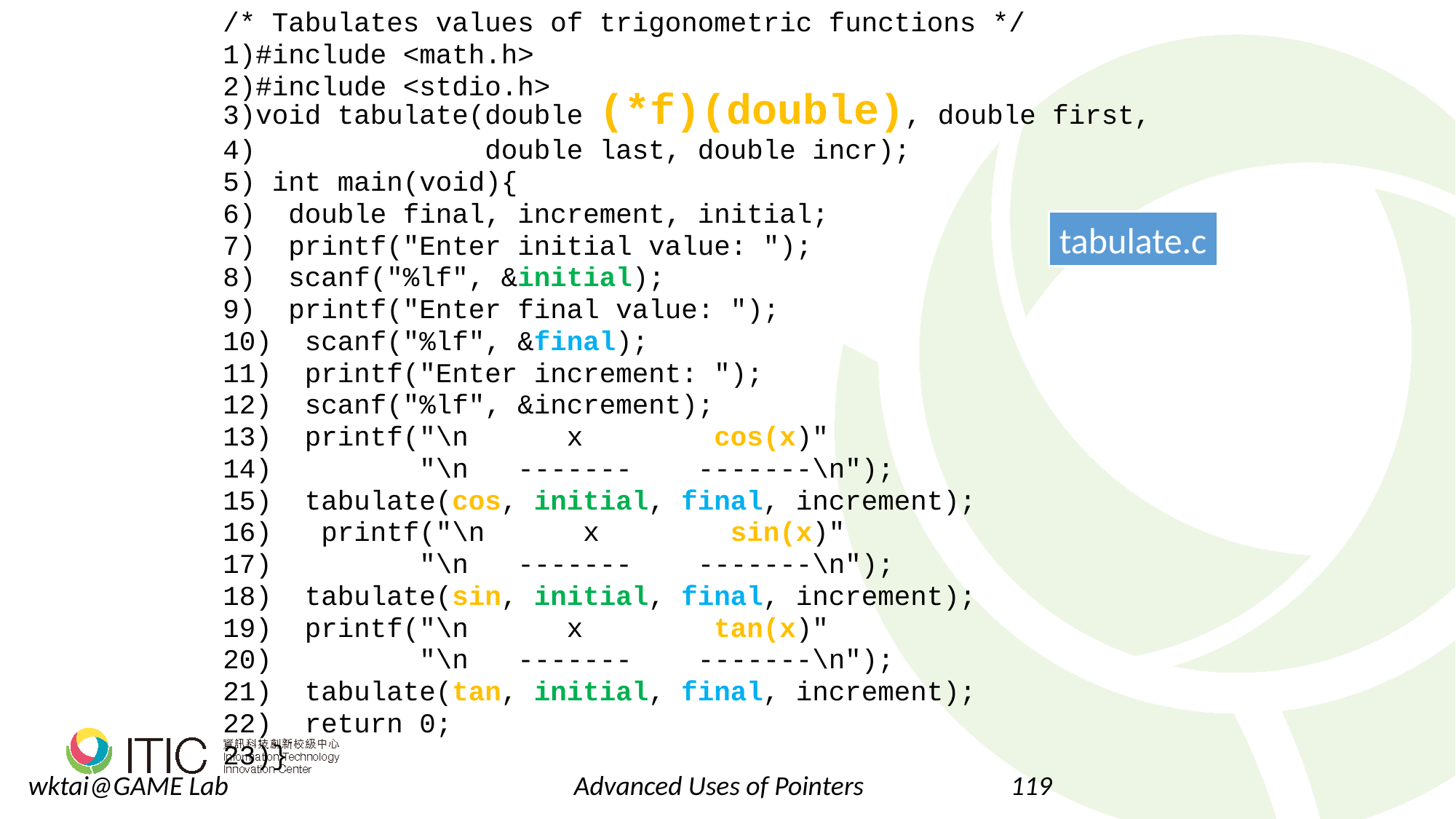

/* Tabulates values of trigonometric functions */
#include <math.h>
#include <stdio.h>
void tabulate(double (*f)(double), double first,
              double last, double incr);
 int main(void){
  double final, increment, initial;
  printf("Enter initial value: ");
  scanf("%lf", &initial);
  printf("Enter final value: ");
  scanf("%lf", &final);
  printf("Enter increment: ");
  scanf("%lf", &increment);
  printf("\n      x        cos(x)"
         "\n   -------    -------\n");
  tabulate(cos, initial, final, increment);
   printf("\n      x        sin(x)"
         "\n   -------    -------\n");
  tabulate(sin, initial, final, increment);
  printf("\n      x        tan(x)"
         "\n   -------    -------\n");
  tabulate(tan, initial, final, increment);
  return 0;
}
tabulate.c